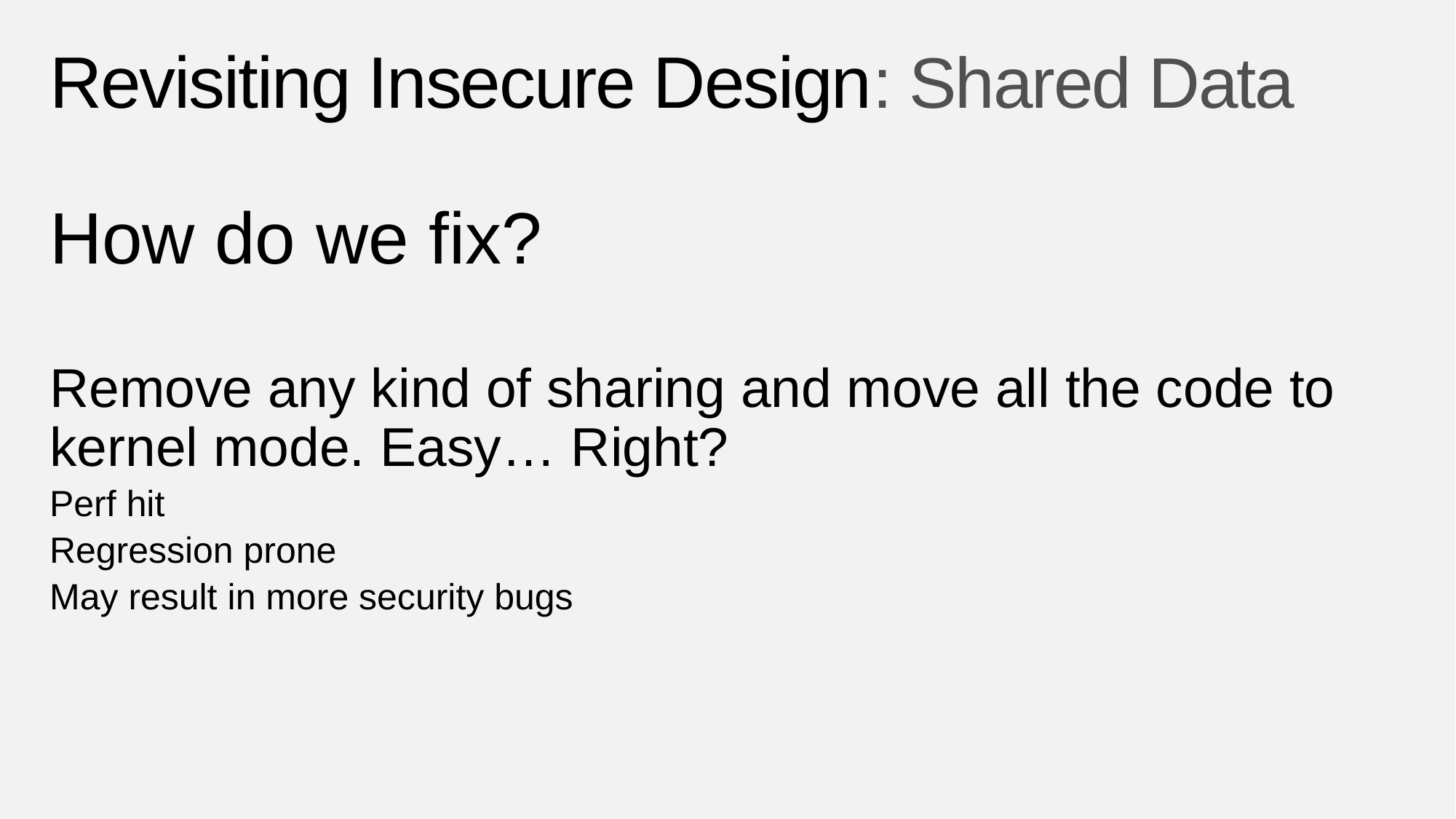

# Revisiting Insecure Design: Shared Data
How do we fix?

Remove any kind of sharing and move all the code to kernel mode. Easy… Right?
Perf hit
Regression prone
May result in more security bugs